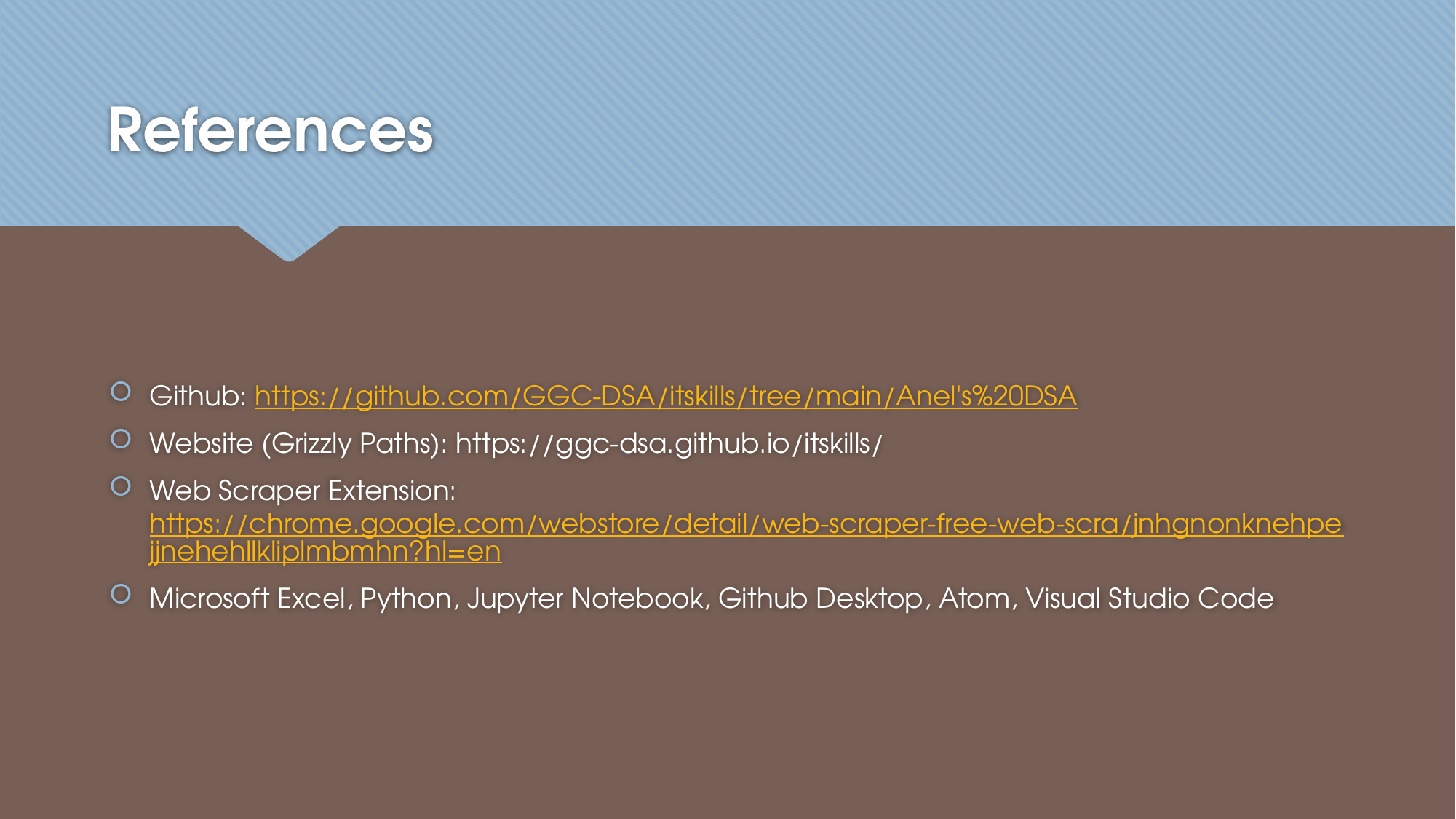

# References
Github: https://github.com/GGC-DSA/itskills/tree/main/Anel's%20DSA
Website (Grizzly Paths): https://ggc-dsa.github.io/itskills/
Web Scraper Extension: https://chrome.google.com/webstore/detail/web-scraper-free-web-scra/jnhgnonknehpejjnehehllkliplmbmhn?hl=en
Microsoft Excel, Python, Jupyter Notebook, Github Desktop, Atom, Visual Studio Code